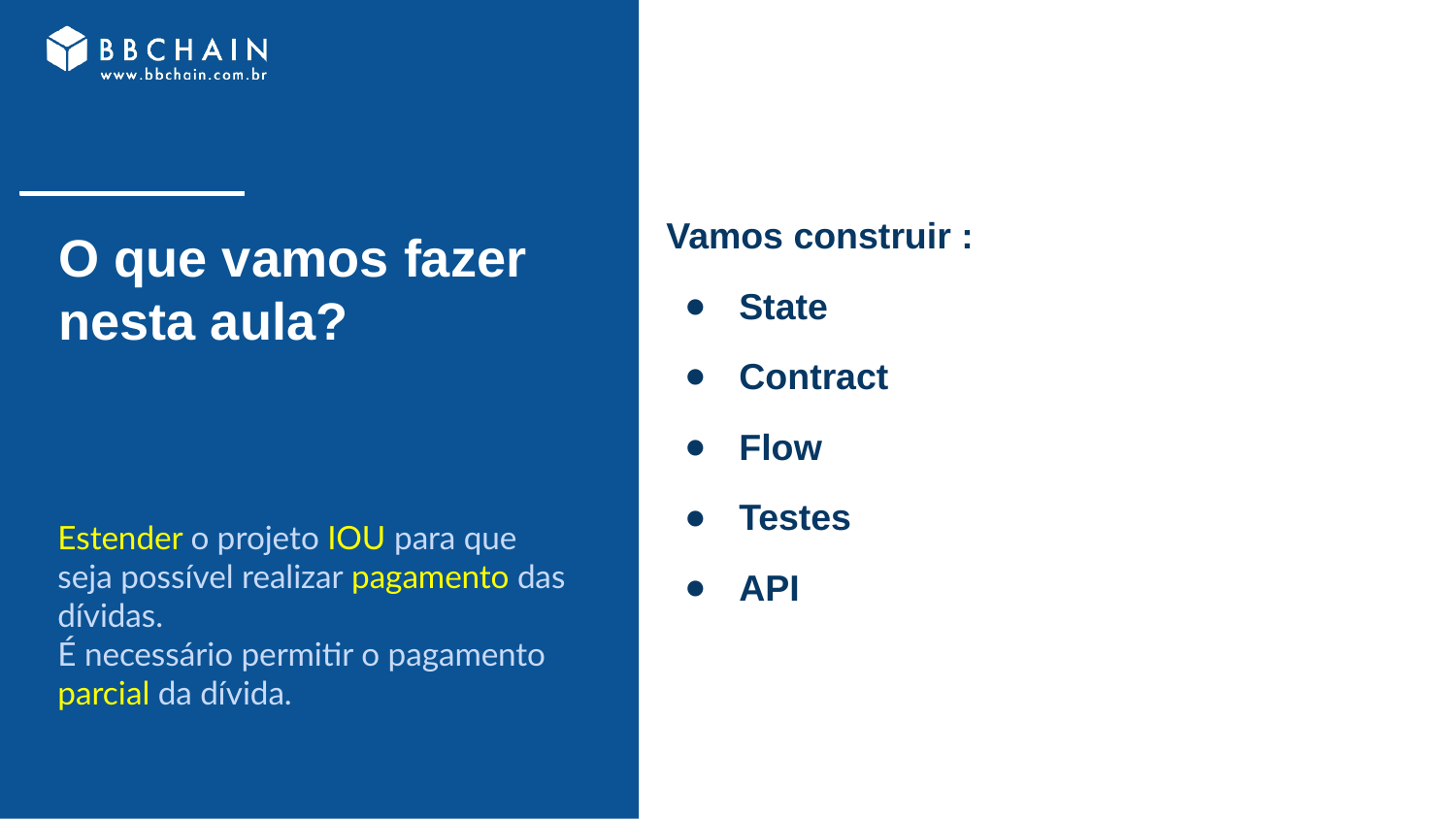

Vamos construir :
State
Contract
Flow
Testes
API
# O que vamos fazer nesta aula?
Estender o projeto IOU para que seja possível realizar pagamento das dívidas.
É necessário permitir o pagamento parcial da dívida.